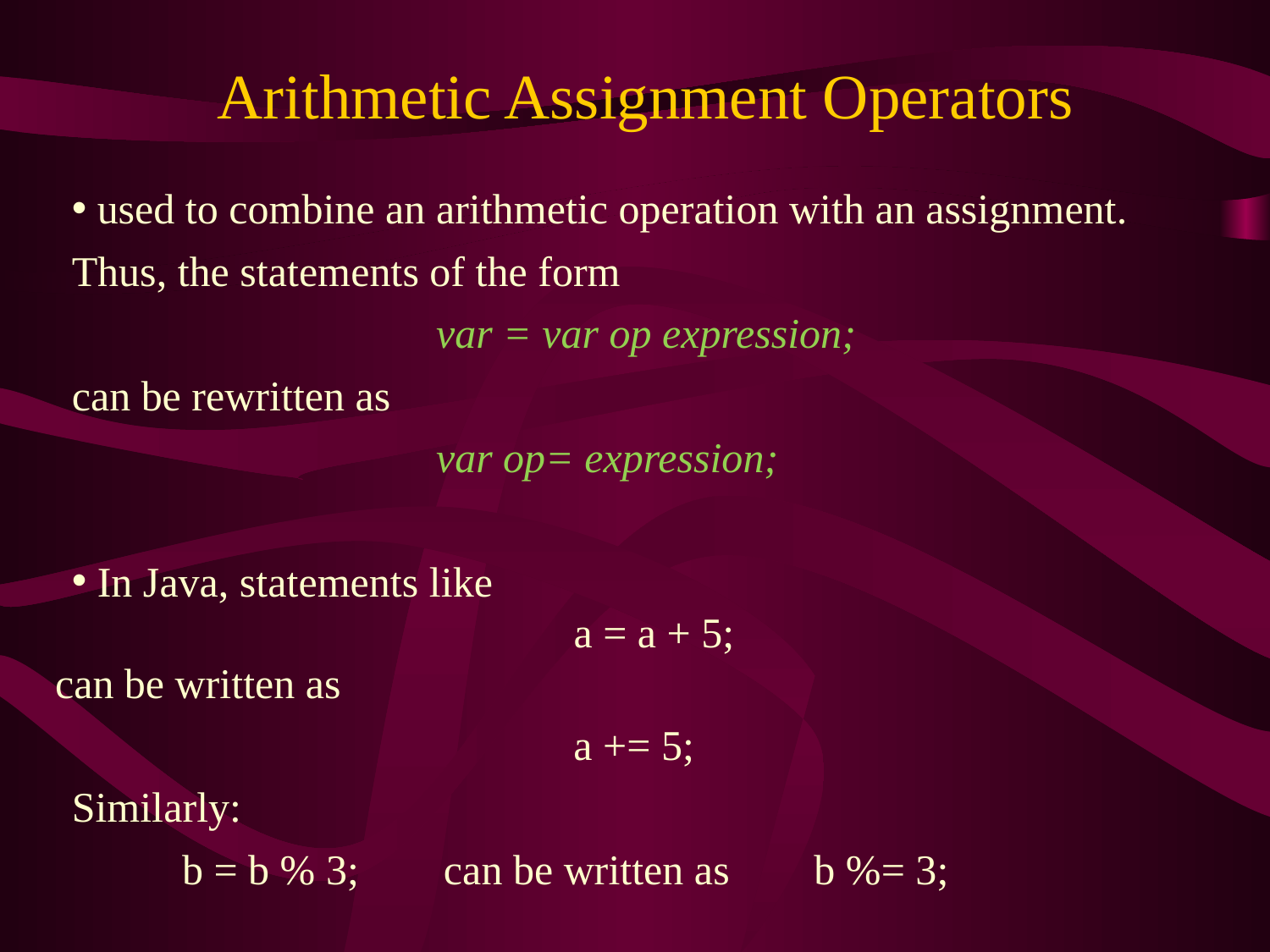

# Arithmetic Assignment Operators
 used to combine an arithmetic operation with an assignment.
Thus, the statements of the form
			var = var op expression;
can be rewritten as
			var op= expression;

 In Java, statements like
				 a = a + 5;
can be written as
				 a += 5;
Similarly:
	b = b % 3;        can be written as        b %= 3;